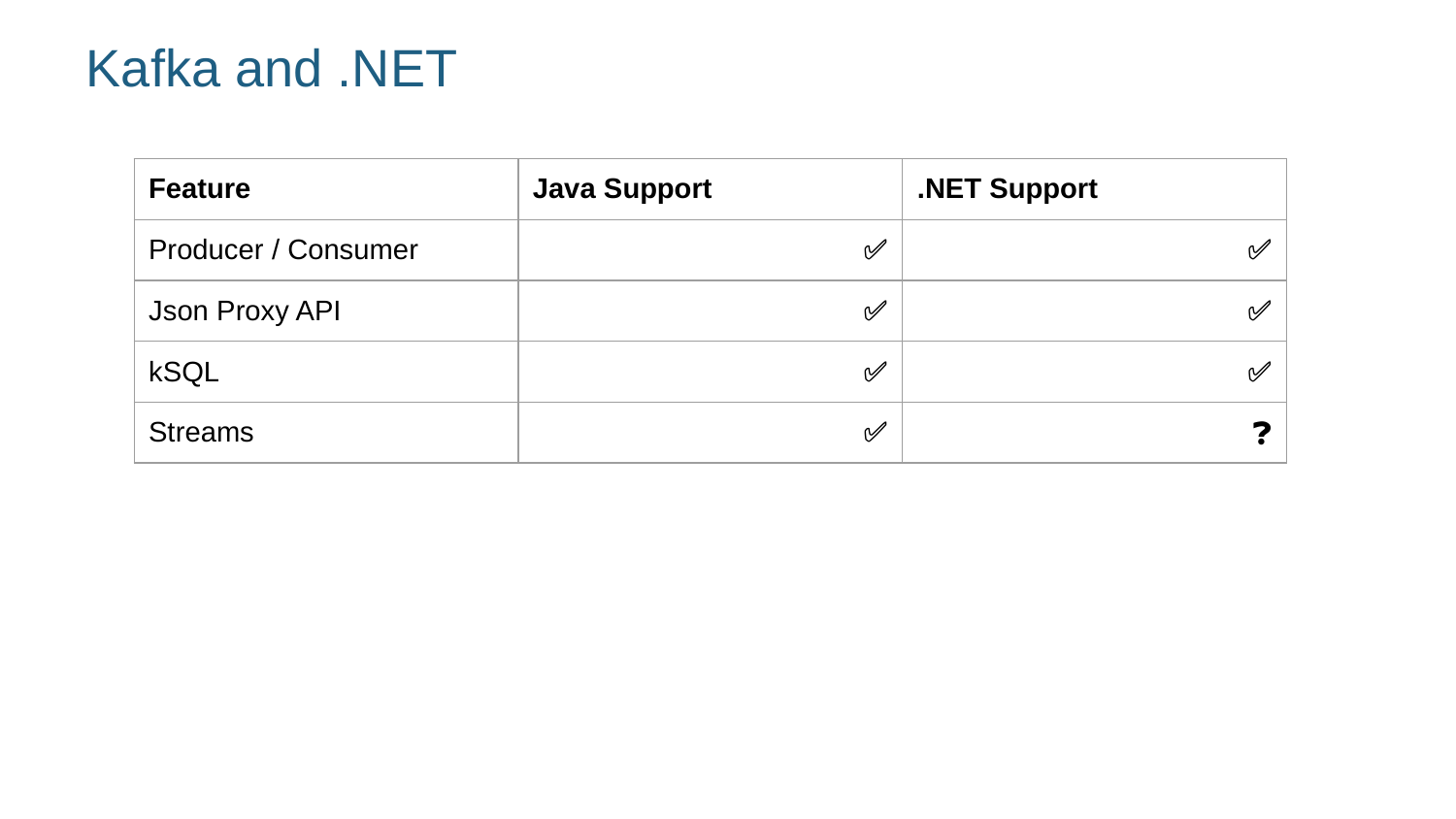

# Kafka and .NET
| Feature | Java Support | .NET Support |
| --- | --- | --- |
| Producer / Consumer | ✅ | ✅ |
| Json Proxy API | ✅ | ✅ |
| kSQL | ✅ | ✅ |
| Streams | ✅ | ❓ |